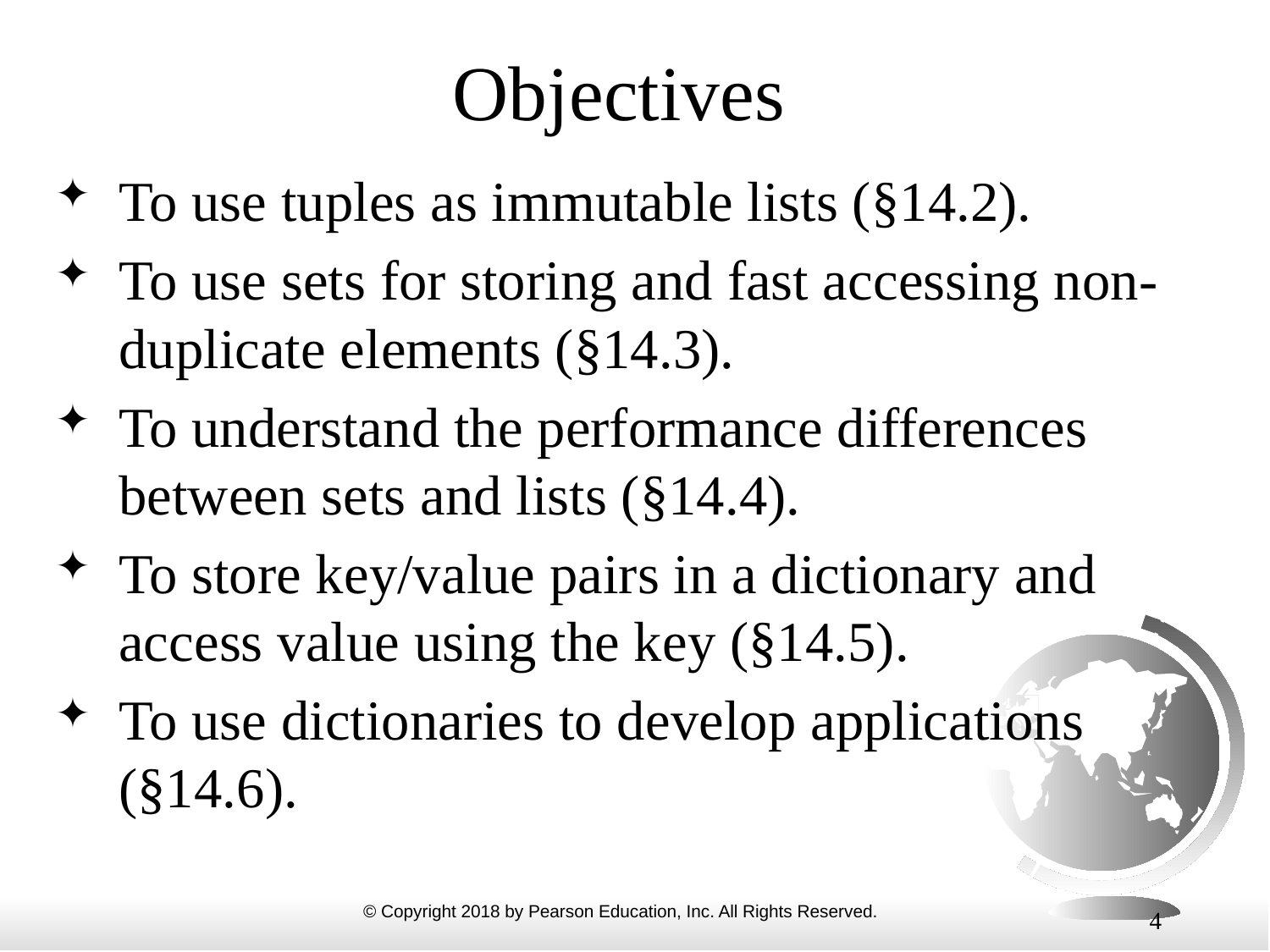

# Objectives
To use tuples as immutable lists (§14.2).
To use sets for storing and fast accessing non-duplicate elements (§14.3).
To understand the performance differences between sets and lists (§14.4).
To store key/value pairs in a dictionary and access value using the key (§14.5).
To use dictionaries to develop applications (§14.6).
4